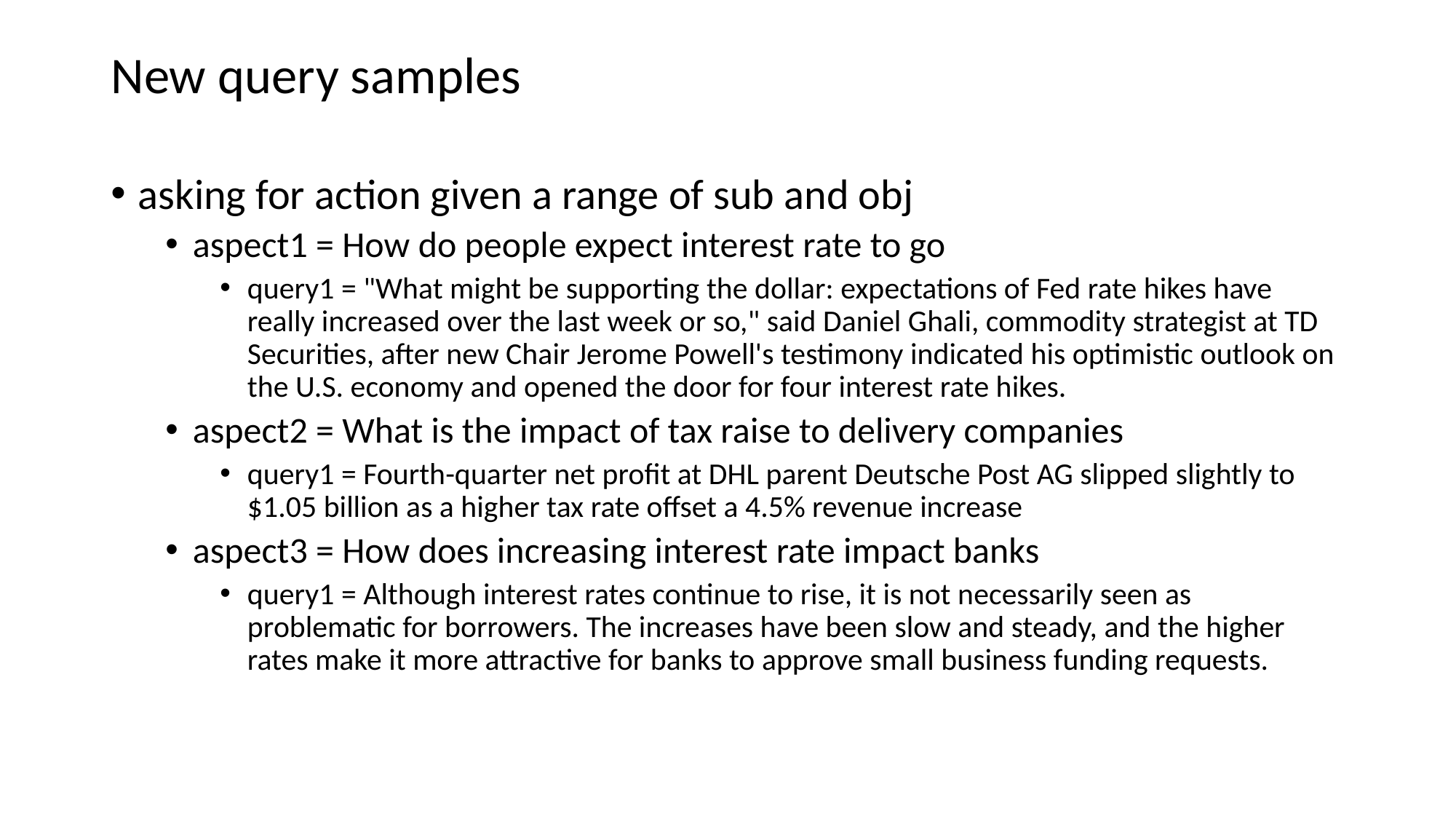

# New query samples
asking for action given a range of sub and obj
aspect1 = How do people expect interest rate to go
query1 = "What might be supporting the dollar: expectations of Fed rate hikes have really increased over the last week or so," said Daniel Ghali, commodity strategist at TD Securities, after new Chair Jerome Powell's testimony indicated his optimistic outlook on the U.S. economy and opened the door for four interest rate hikes.
aspect2 = What is the impact of tax raise to delivery companies
query1 = Fourth-quarter net profit at DHL parent Deutsche Post AG slipped slightly to $1.05 billion as a higher tax rate offset a 4.5% revenue increase
aspect3 = How does increasing interest rate impact banks
query1 = Although interest rates continue to rise, it is not necessarily seen as problematic for borrowers. The increases have been slow and steady, and the higher rates make it more attractive for banks to approve small business funding requests.